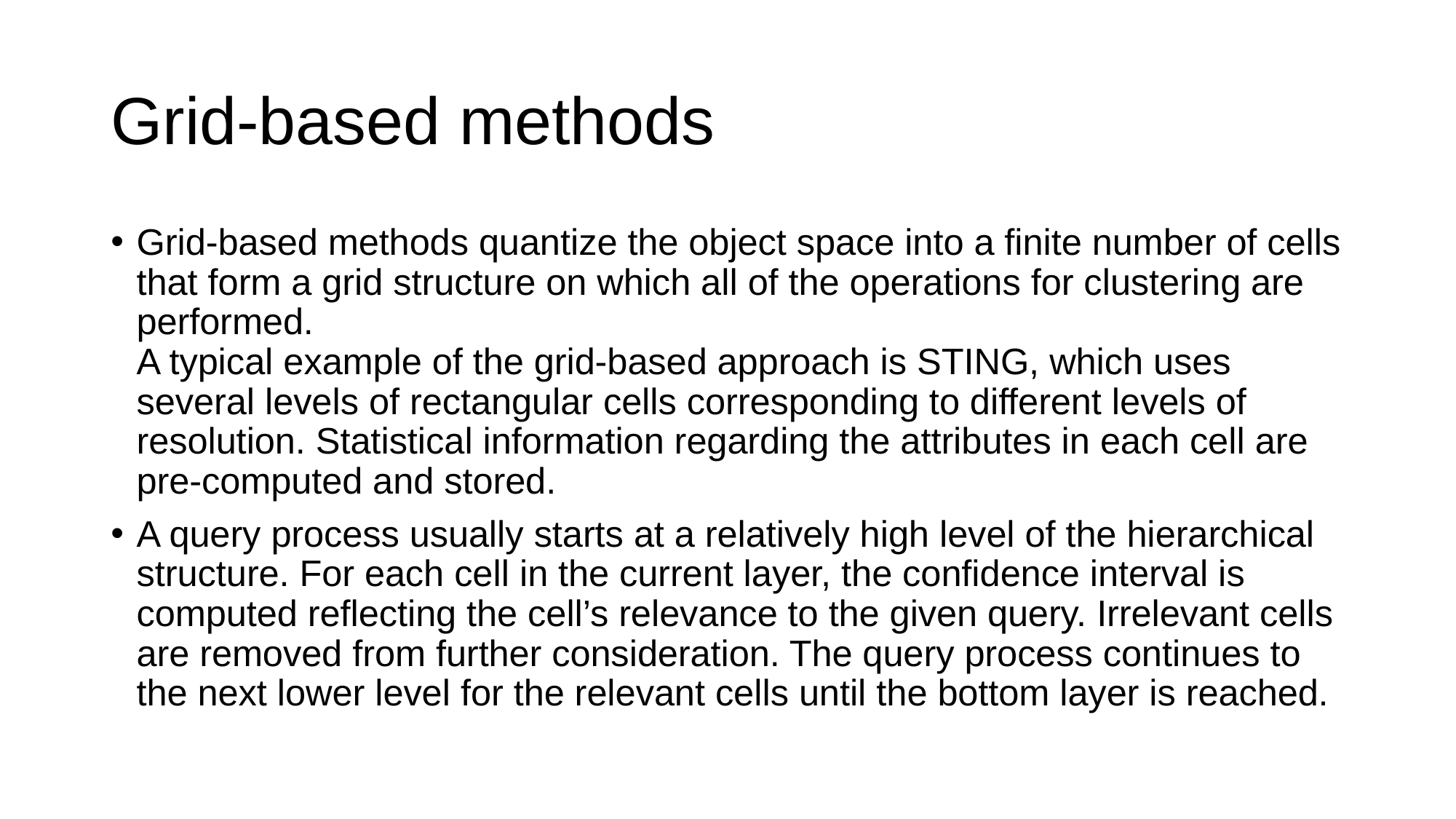

# Grid-based methods
Grid-based methods quantize the object space into a finite number of cells that form a grid structure on which all of the operations for clustering are performed.
A typical example of the grid-based approach is STING, which uses several levels of rectangular cells corresponding to different levels of resolution. Statistical information regarding the attributes in each cell are pre-computed and stored.
A query process usually starts at a relatively high level of the hierarchical structure. For each cell in the current layer, the confidence interval is computed reflecting the cell’s relevance to the given query. Irrelevant cells are removed from further consideration. The query process continues to the next lower level for the relevant cells until the bottom layer is reached.